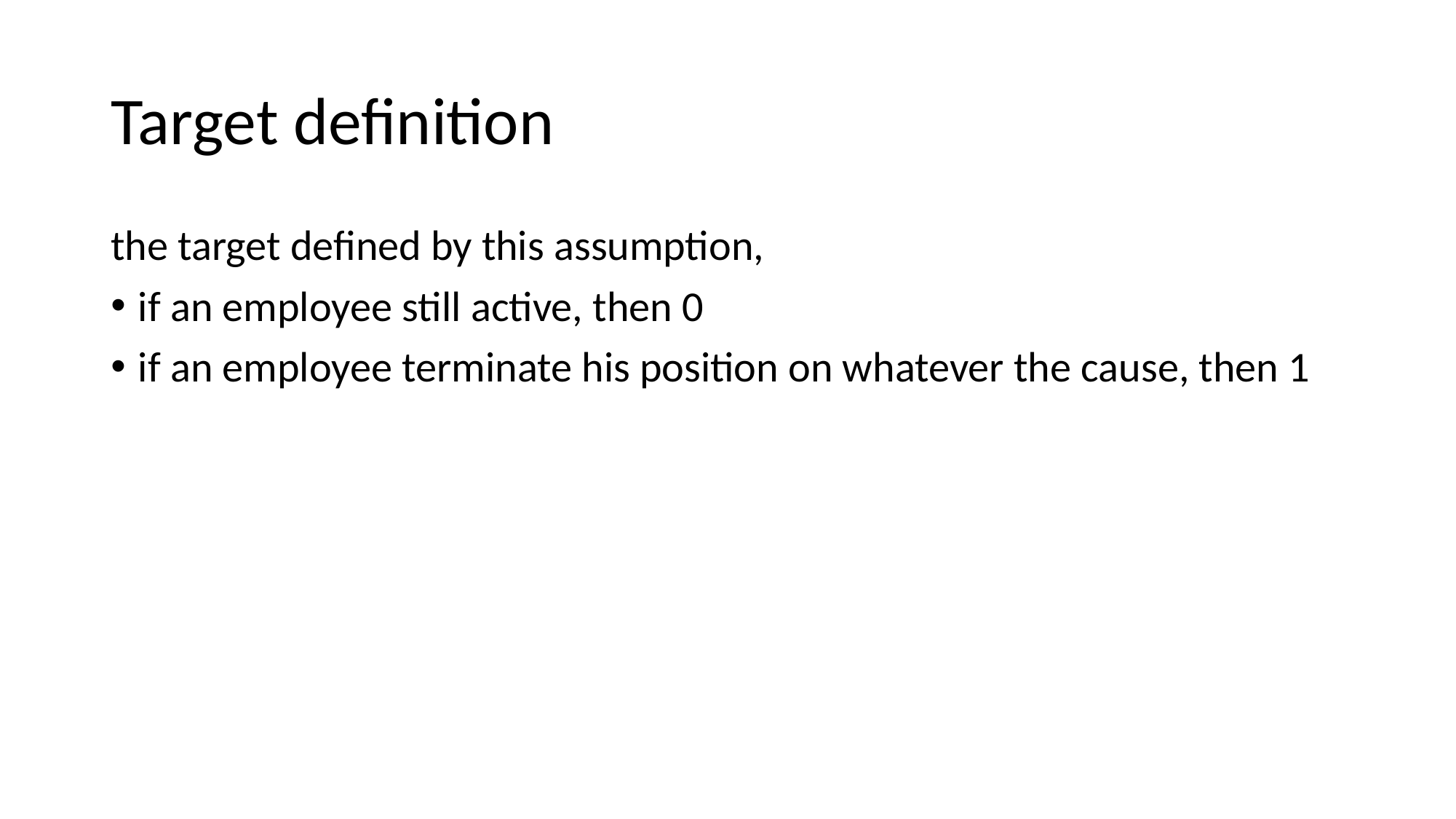

# Target definition
the target defined by this assumption,
if an employee still active, then 0
if an employee terminate his position on whatever the cause, then 1